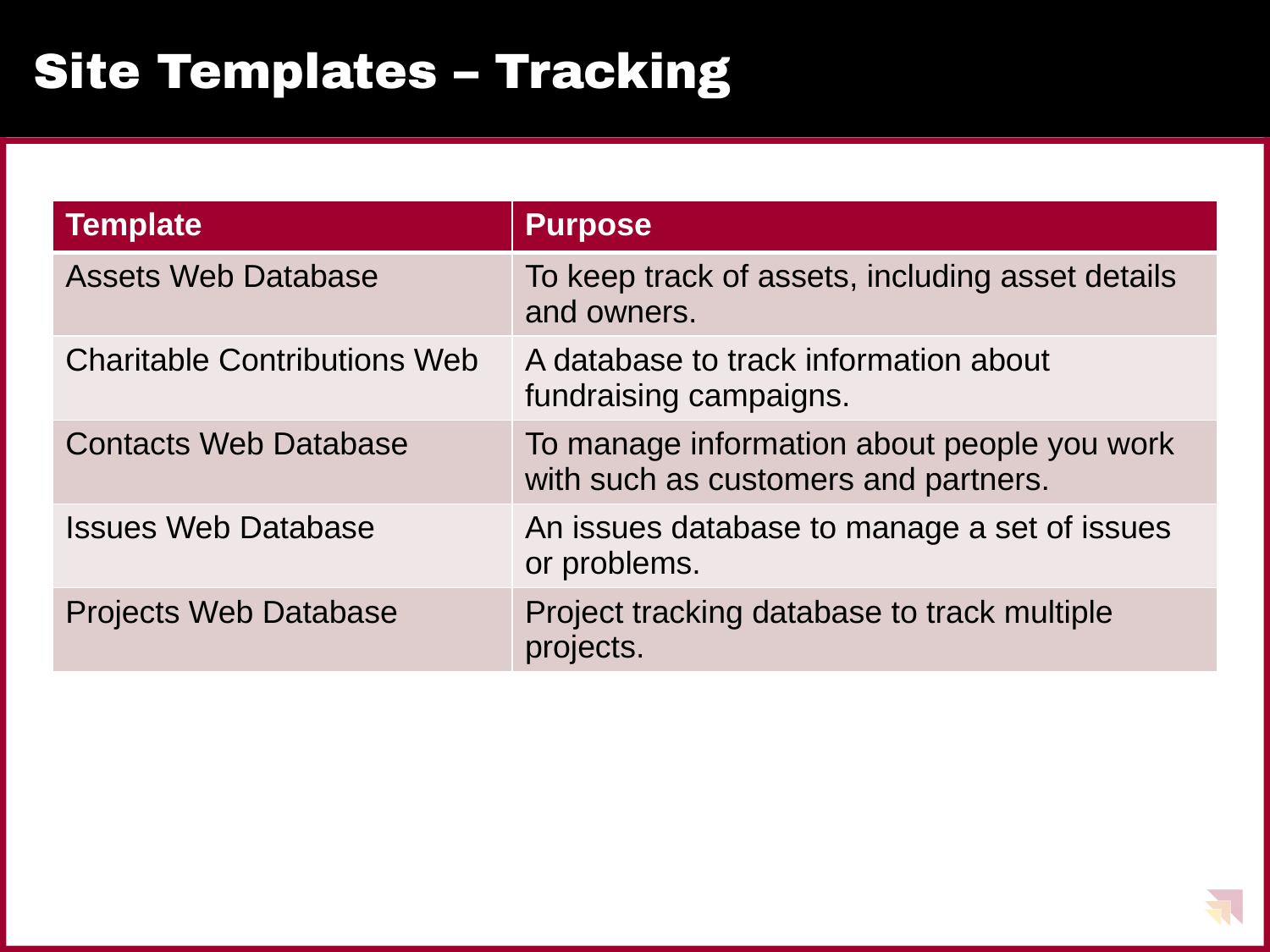

# Site Templates – Tracking
| Template | Purpose |
| --- | --- |
| Assets Web Database | To keep track of assets, including asset details and owners. |
| Charitable Contributions Web | A database to track information about fundraising campaigns. |
| Contacts Web Database | To manage information about people you work with such as customers and partners. |
| Issues Web Database | An issues database to manage a set of issues or problems. |
| Projects Web Database | Project tracking database to track multiple projects. |